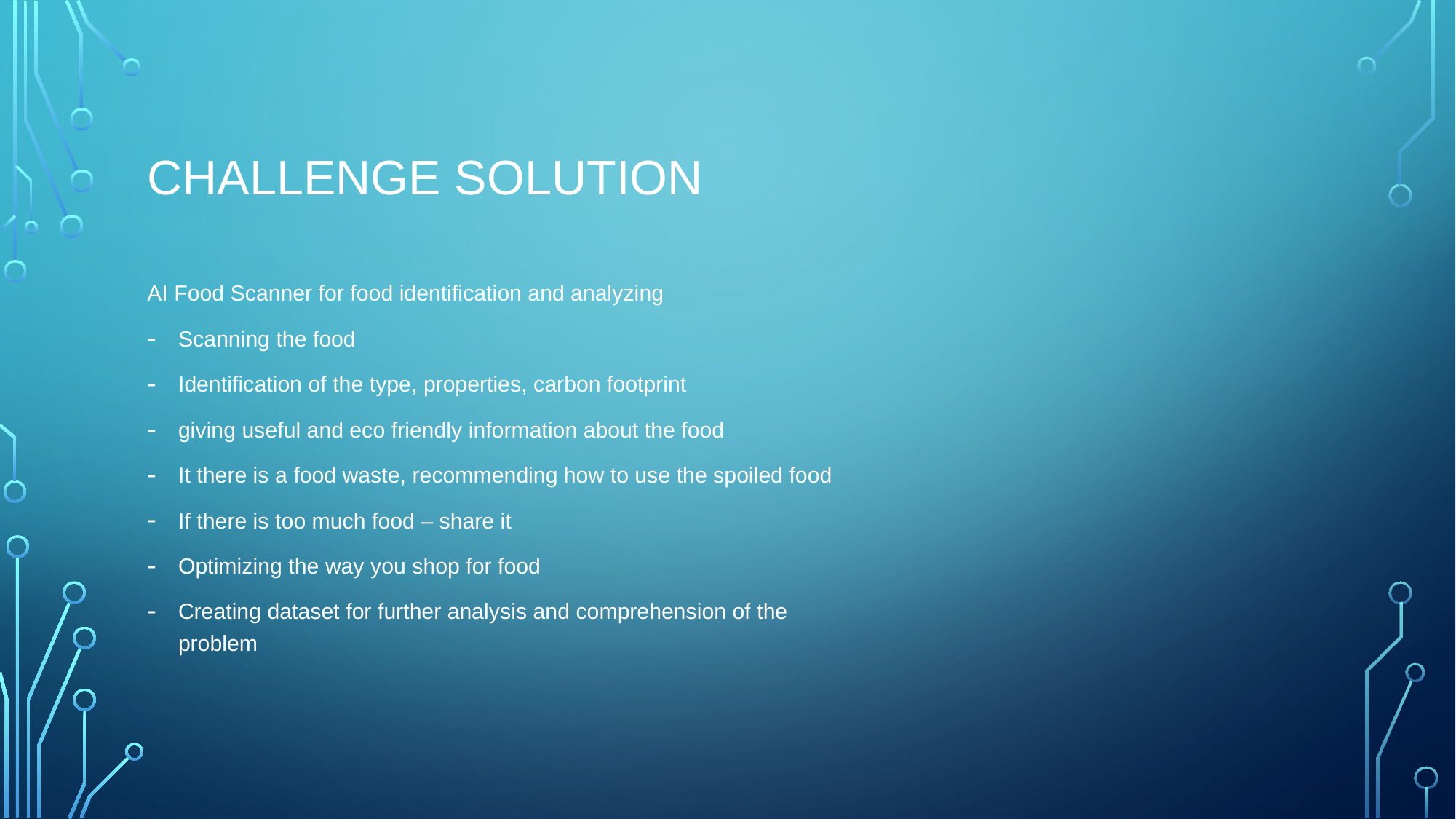

# Challenge Solution
AI Food Scanner for food identification and analyzing
Scanning the food
Identification of the type, properties, carbon footprint
giving useful and eco friendly information about the food
It there is a food waste, recommending how to use the spoiled food
If there is too much food – share it
Optimizing the way you shop for food
Creating dataset for further analysis and comprehension of the problem